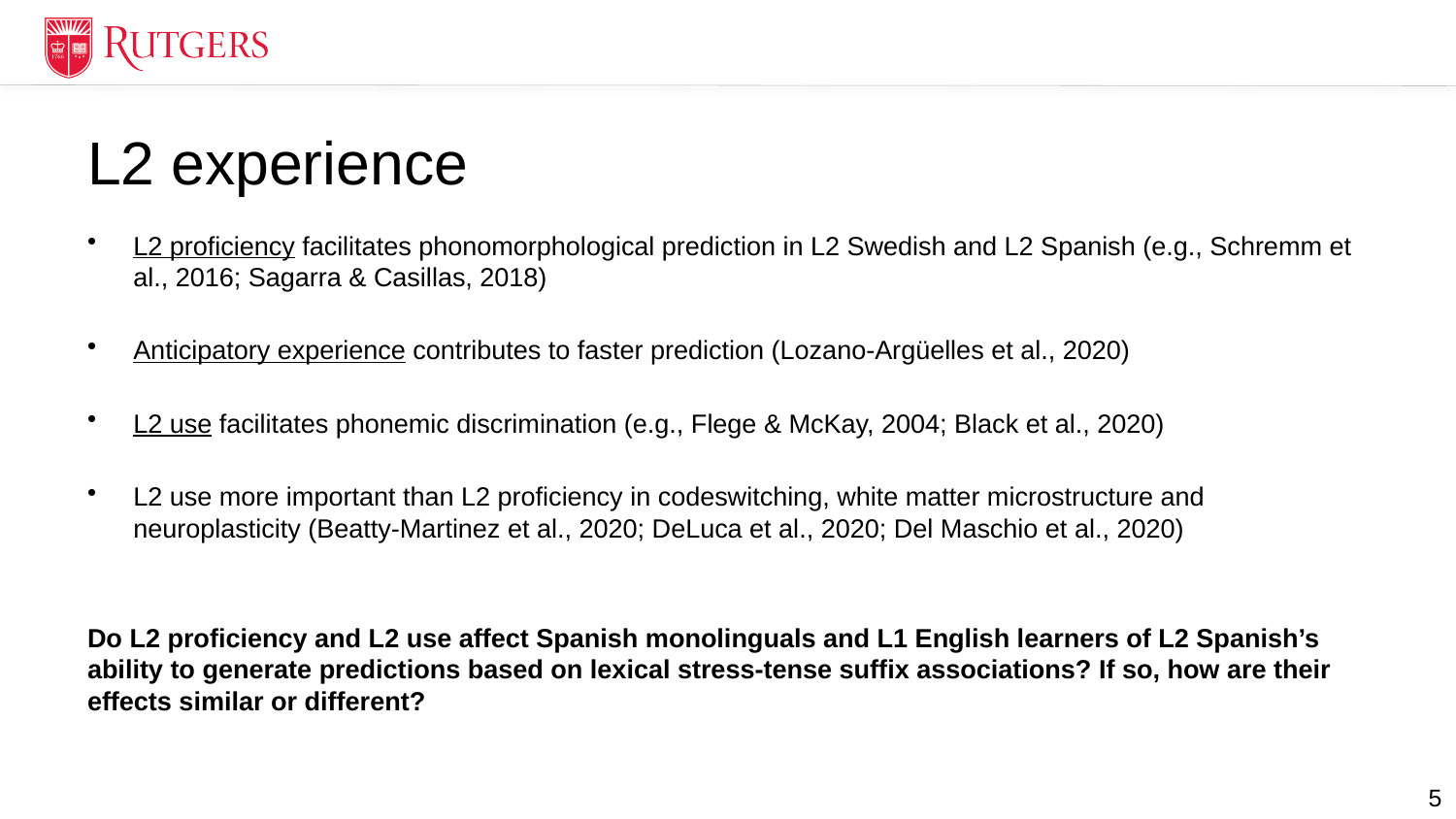

# L2 experience
L2 proficiency facilitates phonomorphological prediction in L2 Swedish and L2 Spanish (e.g., Schremm et al., 2016; Sagarra & Casillas, 2018)

Anticipatory experience contributes to faster prediction (Lozano-Argüelles et al., 2020)

L2 use facilitates phonemic discrimination (e.g., Flege & McKay, 2004; Black et al., 2020)

L2 use more important than L2 proficiency in codeswitching, white matter microstructure and neuroplasticity (Beatty-Martinez et al., 2020; DeLuca et al., 2020; Del Maschio et al., 2020)

Do L2 proficiency and L2 use affect Spanish monolinguals and L1 English learners of L2 Spanish’s ability to generate predictions based on lexical stress-tense suffix associations? If so, how are their effects similar or different?
5
5